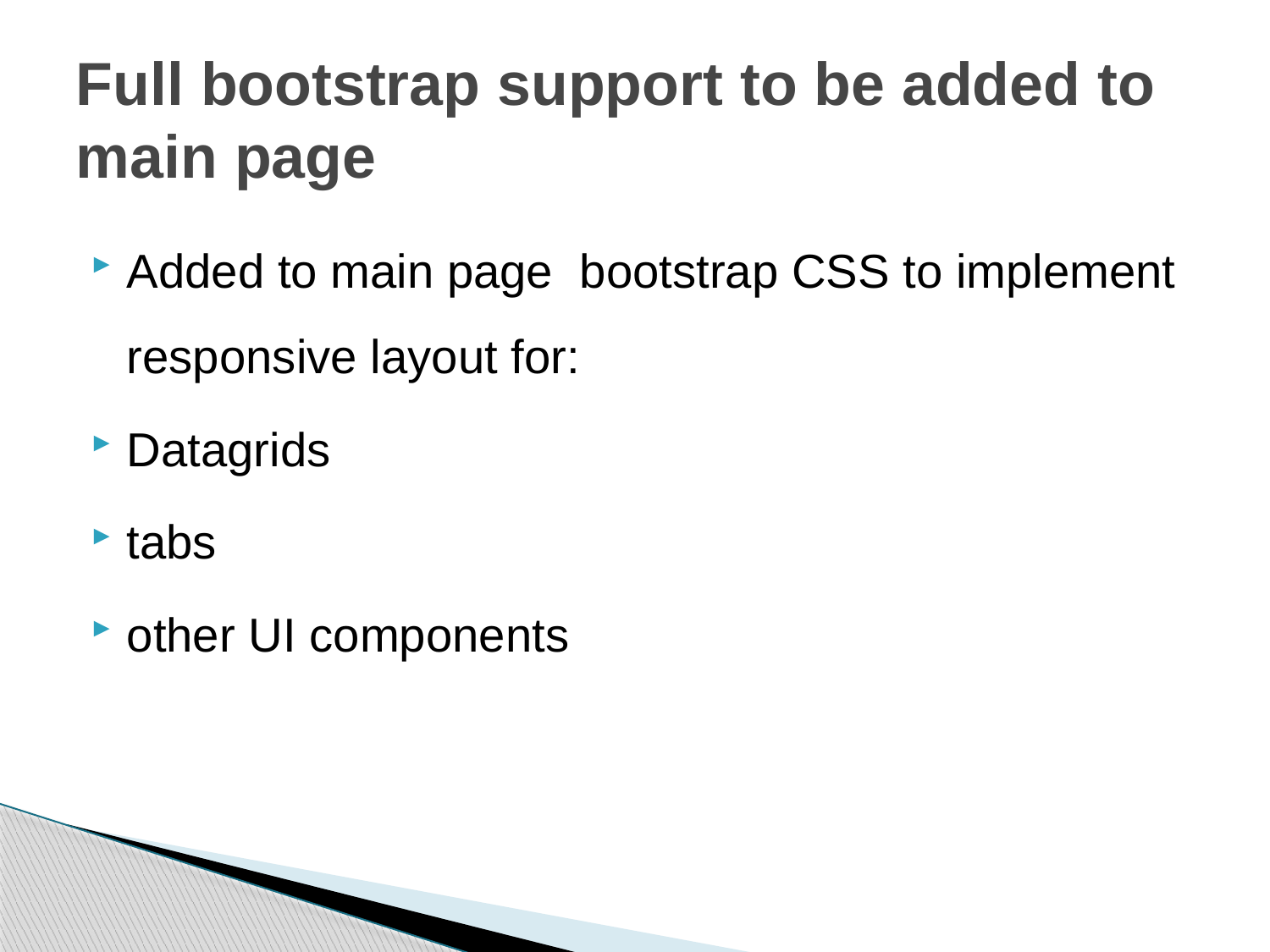

# Full bootstrap support to be added to main page
Added to main page  bootstrap CSS to implement responsive layout for:
Datagrids
tabs
other UI components